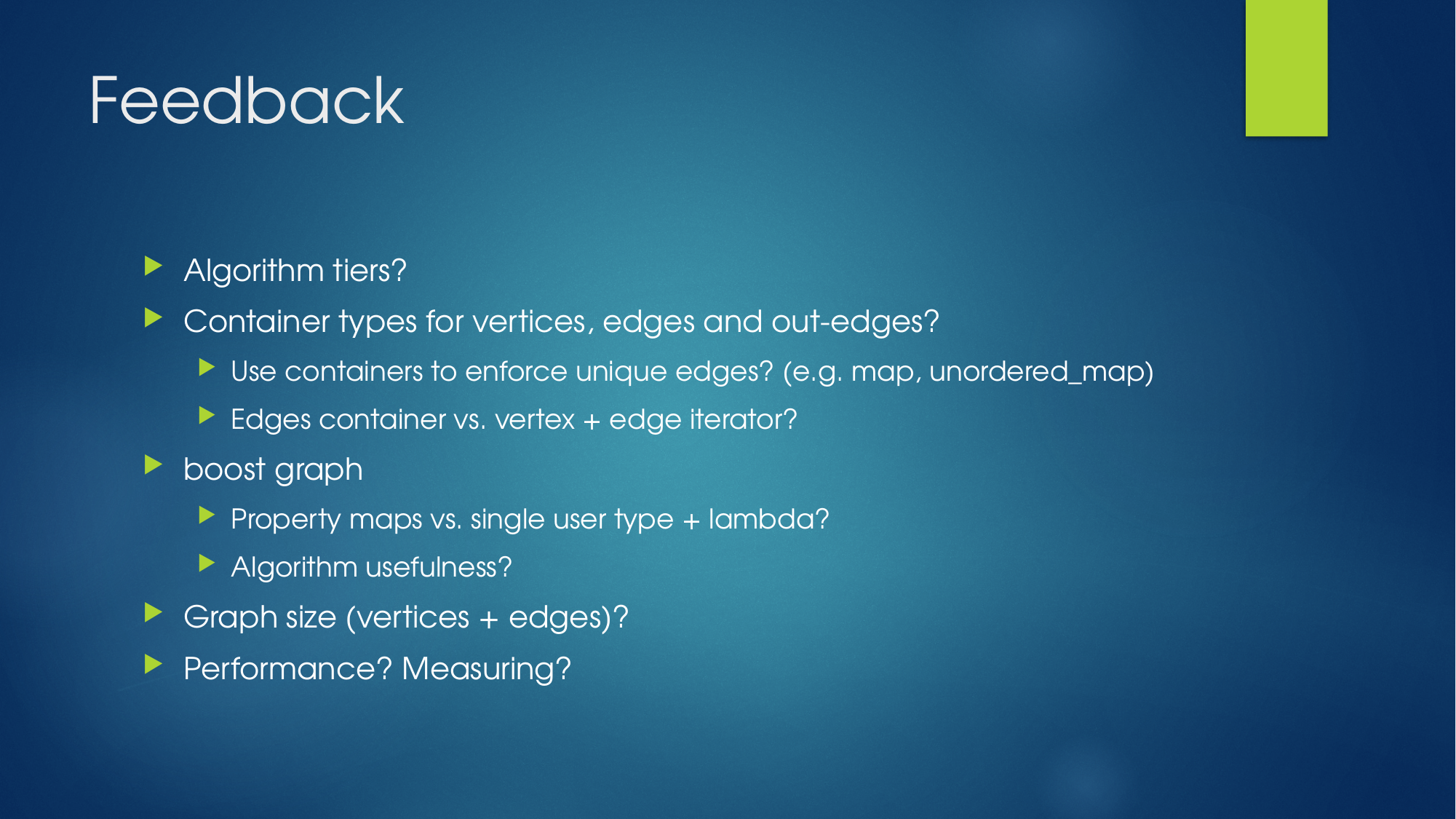

# Feedback
Algorithm tiers?
Container types for vertices, edges and out-edges?
Use containers to enforce unique edges? (e.g. map, unordered_map)
Edges container vs. vertex + edge iterator?
boost graph
Property maps vs. single user type + lambda?
Algorithm usefulness?
Graph size (vertices + edges)?
Performance? Measuring?